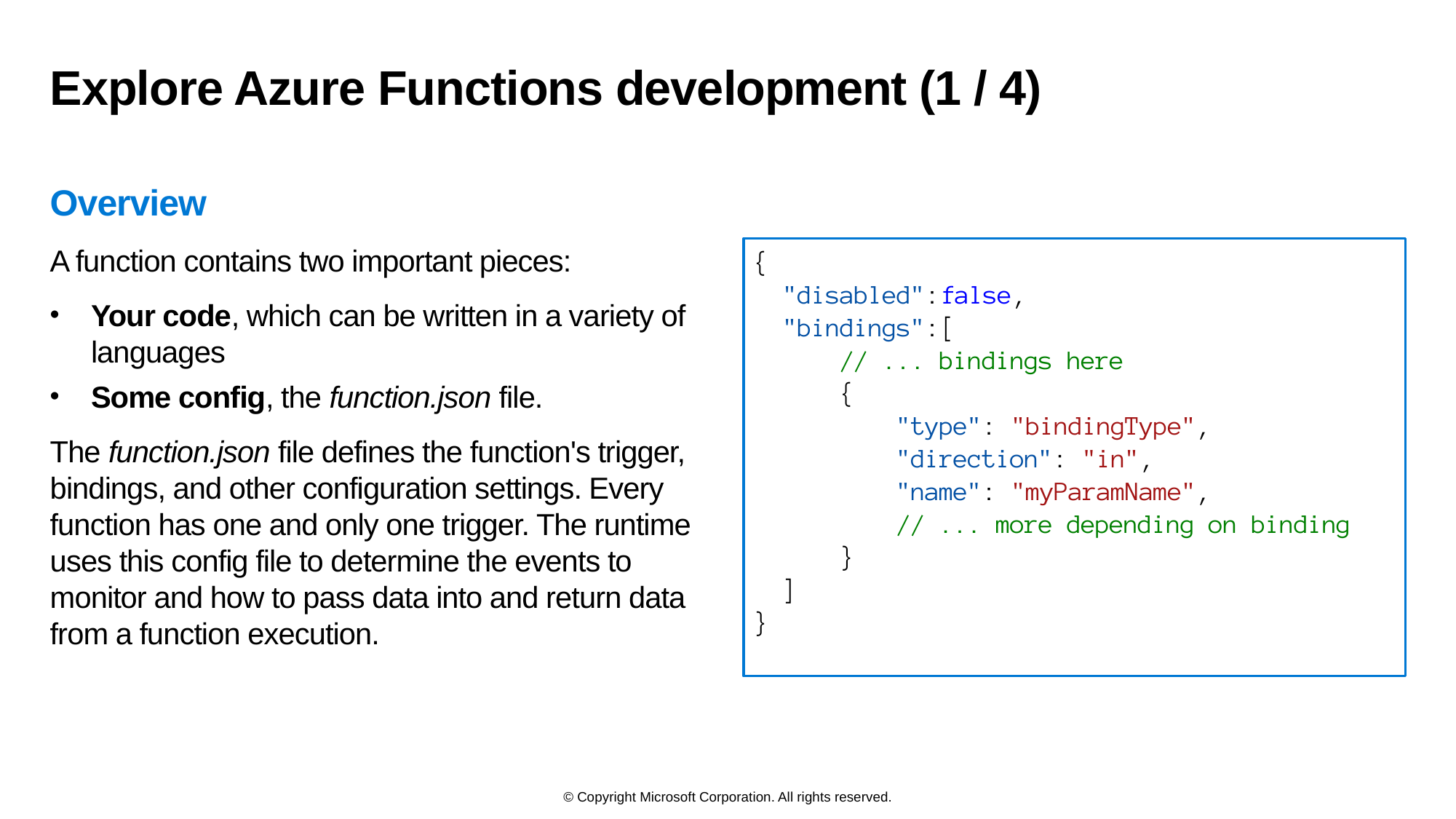

# Explore Azure Functions development (1 / 4)
Overview
A function contains two important pieces:
Your code, which can be written in a variety of languages
Some config, the function.json file.
The function.json file defines the function's trigger, bindings, and other configuration settings. Every function has one and only one trigger. The runtime uses this config file to determine the events to monitor and how to pass data into and return data from a function execution.
{
  "disabled":false,
  "bindings":[
      // ... bindings here
      {
          "type": "bindingType",
          "direction": "in",
          "name": "myParamName",
          // ... more depending on binding
      }
  ]
}